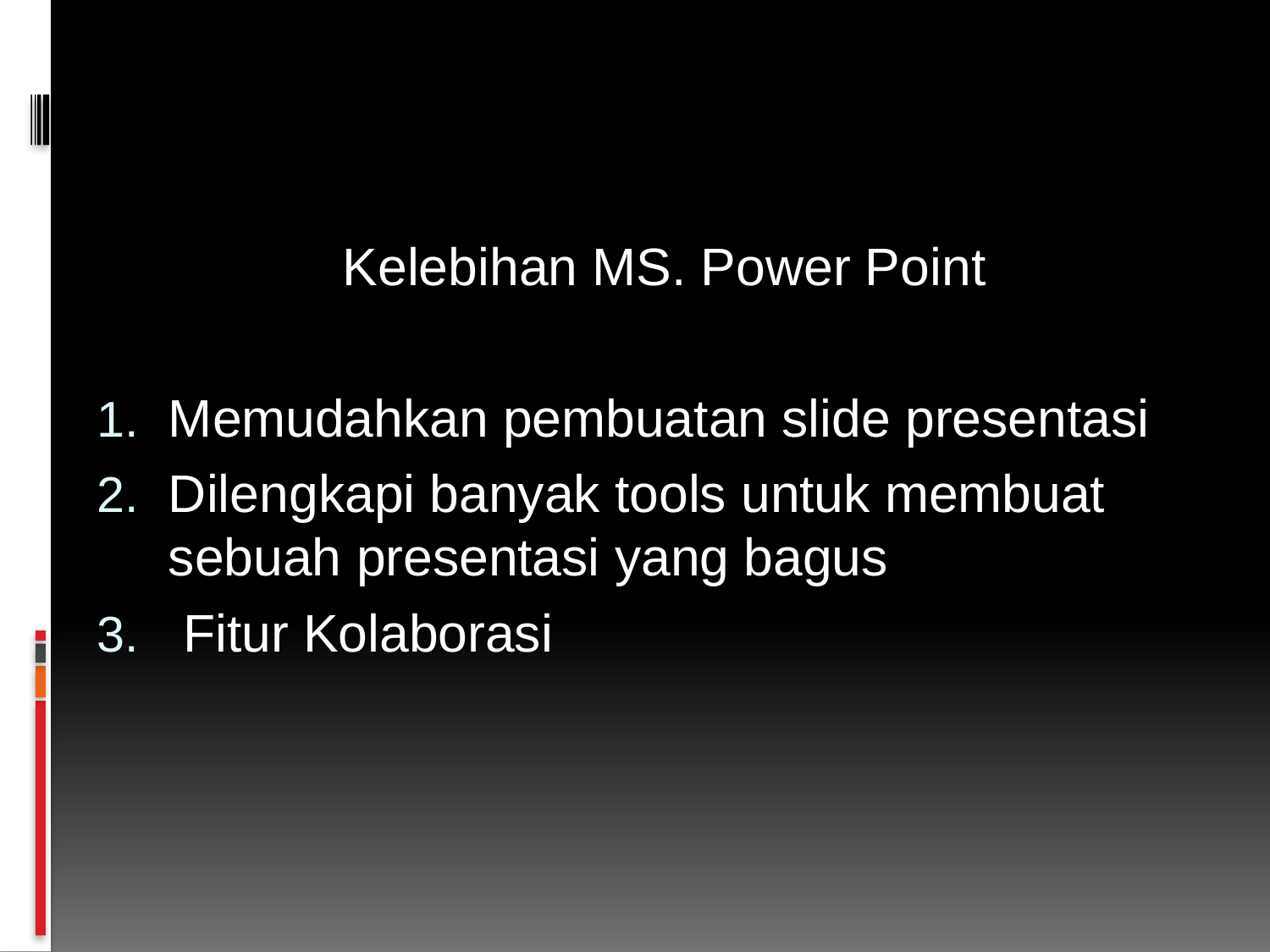

Kelebihan MS. Power Point

Memudahkan pembuatan slide presentasi
Dilengkapi banyak tools untuk membuat sebuah presentasi yang bagus
 Fitur Kolaborasi